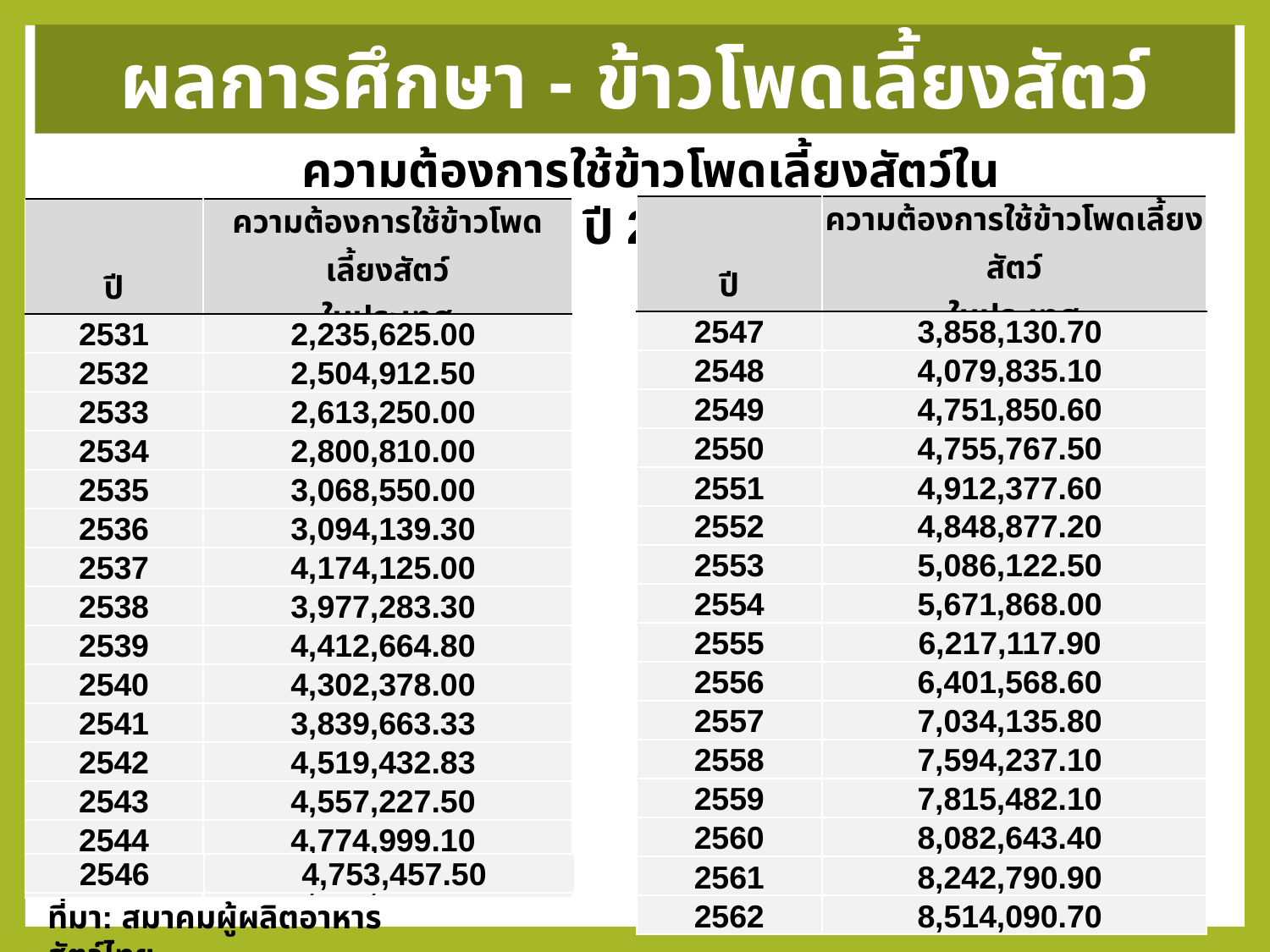

ผลการศึกษา - ข้าวโพดเลี้ยงสัตว์
ความต้องการใช้ข้าวโพดเลี้ยงสัตว์ในประเทศ ปี 2531 - 2562
| ปี | ความต้องการใช้ข้าวโพดเลี้ยงสัตว์ ในประเทศ |
| --- | --- |
| 2547 | 3,858,130.70 |
| 2548 | 4,079,835.10 |
| 2549 | 4,751,850.60 |
| 2550 | 4,755,767.50 |
| 2551 | 4,912,377.60 |
| 2552 | 4,848,877.20 |
| 2553 | 5,086,122.50 |
| 2554 | 5,671,868.00 |
| 2555 | 6,217,117.90 |
| 2556 | 6,401,568.60 |
| 2557 | 7,034,135.80 |
| 2558 | 7,594,237.10 |
| 2559 | 7,815,482.10 |
| 2560 | 8,082,643.40 |
| 2561 | 8,242,790.90 |
| 2562 | 8,514,090.70 |
| ปี | ความต้องการใช้ข้าวโพดเลี้ยงสัตว์ ในประเทศ |
| --- | --- |
| 2531 | 2,235,625.00 |
| 2532 | 2,504,912.50 |
| 2533 | 2,613,250.00 |
| 2534 | 2,800,810.00 |
| 2535 | 3,068,550.00 |
| 2536 | 3,094,139.30 |
| 2537 | 4,174,125.00 |
| 2538 | 3,977,283.30 |
| 2539 | 4,412,664.80 |
| 2540 | 4,302,378.00 |
| 2541 | 3,839,663.33 |
| 2542 | 4,519,432.83 |
| 2543 | 4,557,227.50 |
| 2544 | 4,774,999.10 |
| 2545 | 4,797,446.70 |
| 2546 | 4,753,457.50 |
| --- | --- |
18
ที่มา: สมาคมผู้ผลิตอาหารสัตว์ไทย